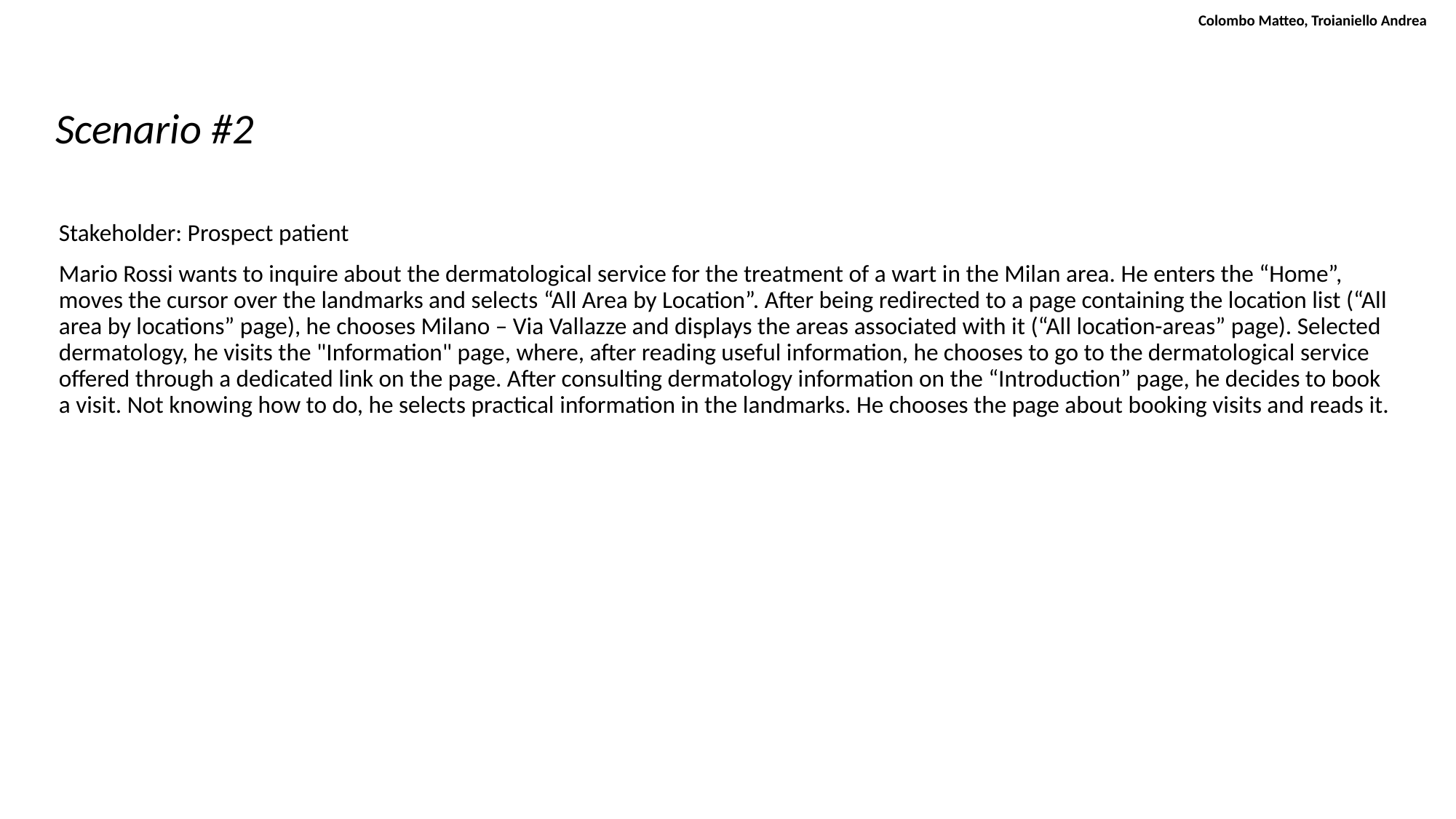

Colombo Matteo, Troianiello Andrea
Scenario #2

Stakeholder: Prospect patient
Mario Rossi wants to inquire about the dermatological service for the treatment of a wart in the Milan area. He enters the “Home”, moves the cursor over the landmarks and selects “All Area by Location”. After being redirected to a page containing the location list (“All area by locations” page), he chooses Milano – Via Vallazze and displays the areas associated with it (“All location-areas” page). Selected dermatology, he visits the "Information" page, where, after reading useful information, he chooses to go to the dermatological service offered through a dedicated link on the page. After consulting dermatology information on the “Introduction” page, he decides to book a visit. Not knowing how to do, he selects practical information in the landmarks. He chooses the page about booking visits and reads it.